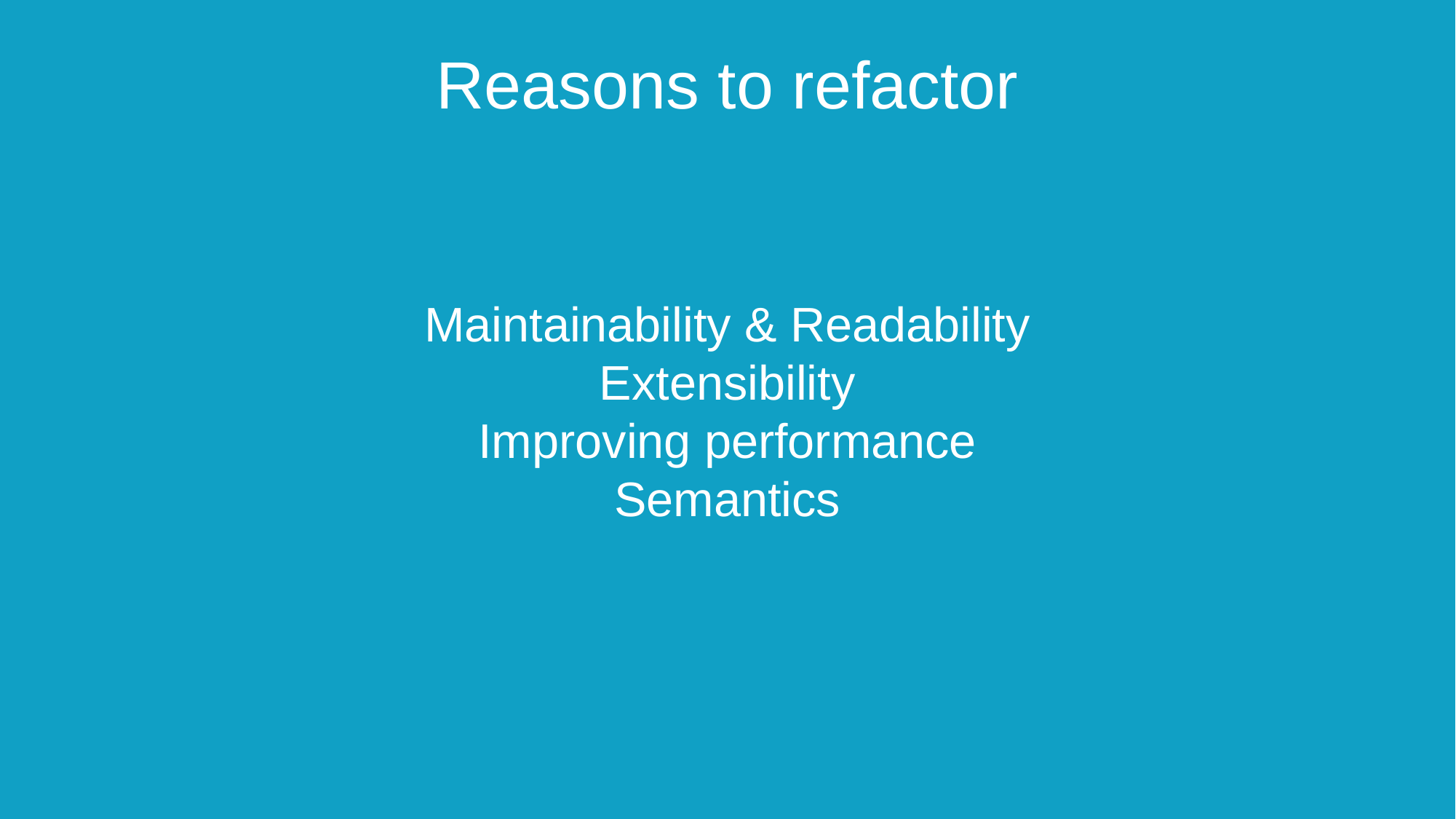

Maintainability & Readability
Extensibility
Improving performance
Semantics
# Reasons to refactor